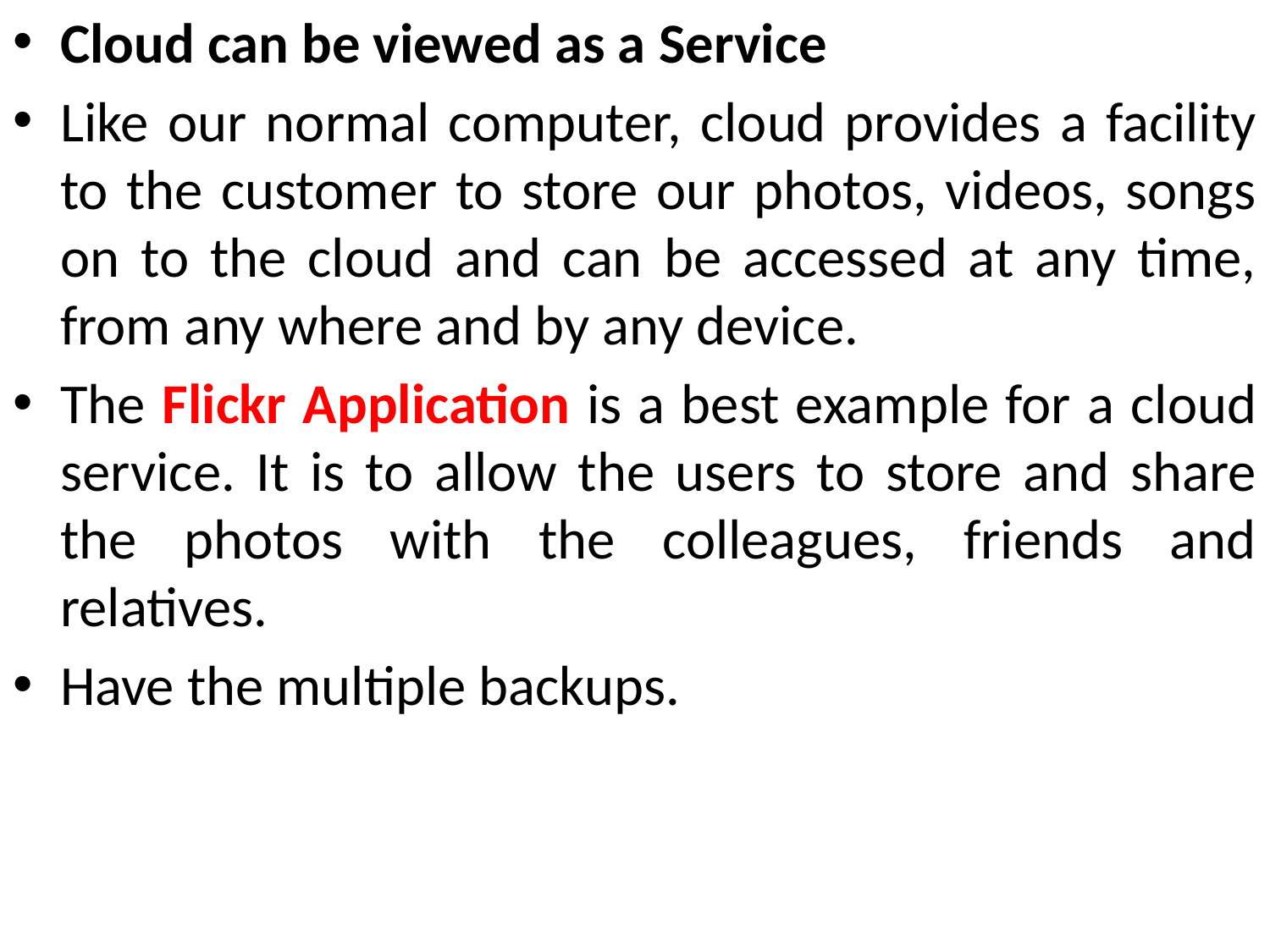

Cloud can be viewed as a Service
Like our normal computer, cloud provides a facility to the customer to store our photos, videos, songs on to the cloud and can be accessed at any time, from any where and by any device.
The Flickr Application is a best example for a cloud service. It is to allow the users to store and share the photos with the colleagues, friends and relatives.
Have the multiple backups.